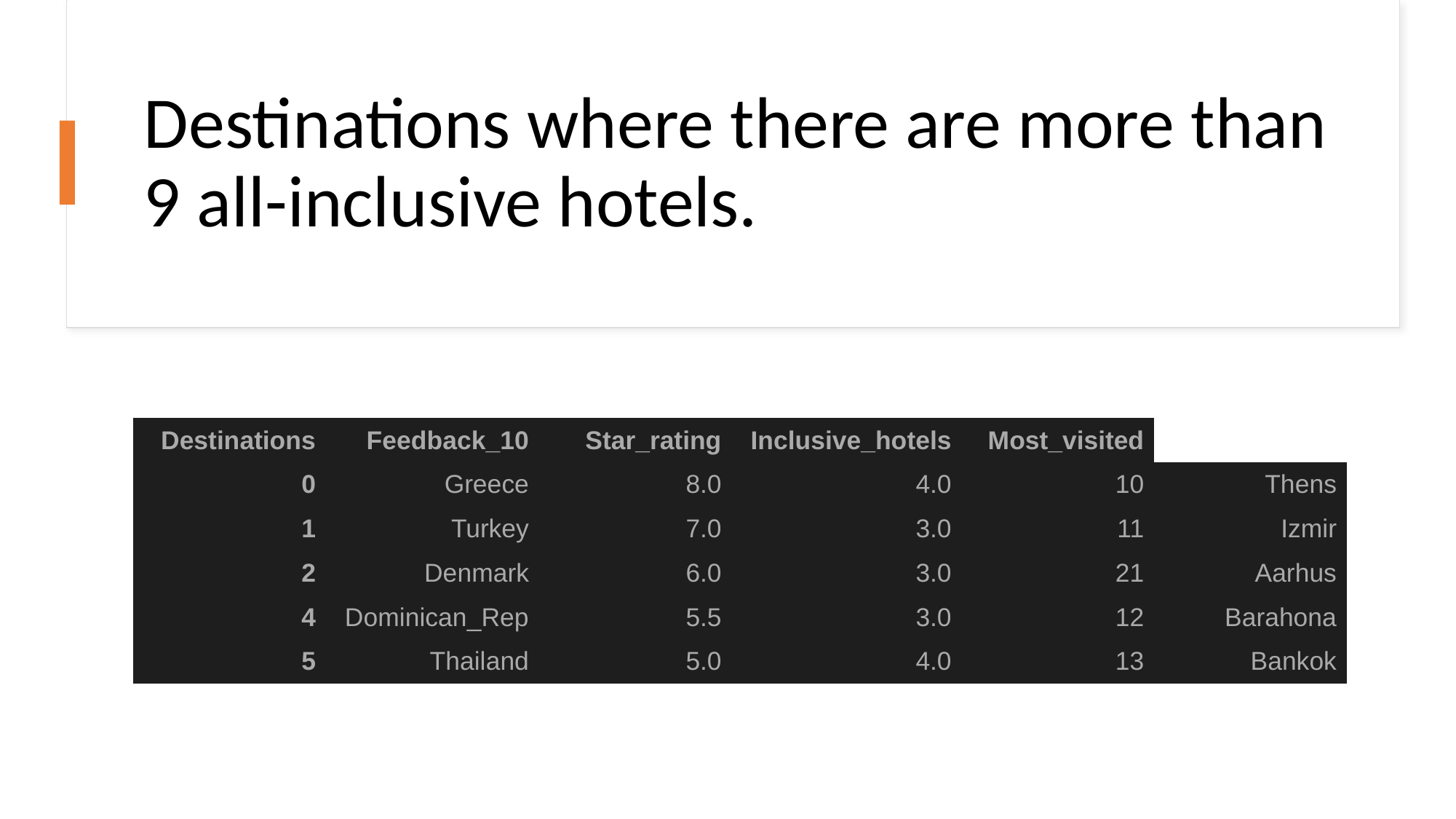

# Destinations where there are more than 9 all-inclusive hotels.

| Destinations | Feedback\_10 | Star\_rating | Inclusive\_hotels | Most\_visited |  |
| --- | --- | --- | --- | --- | --- |
| 0 | Greece | 8.0 | 4.0 | 10 | Thens |
| 1 | Turkey | 7.0 | 3.0 | 11 | Izmir |
| 2 | Denmark | 6.0 | 3.0 | 21 | Aarhus |
| 4 | Dominican\_Rep | 5.5 | 3.0 | 12 | Barahona |
| 5 | Thailand | 5.0 | 4.0 | 13 | Bankok |